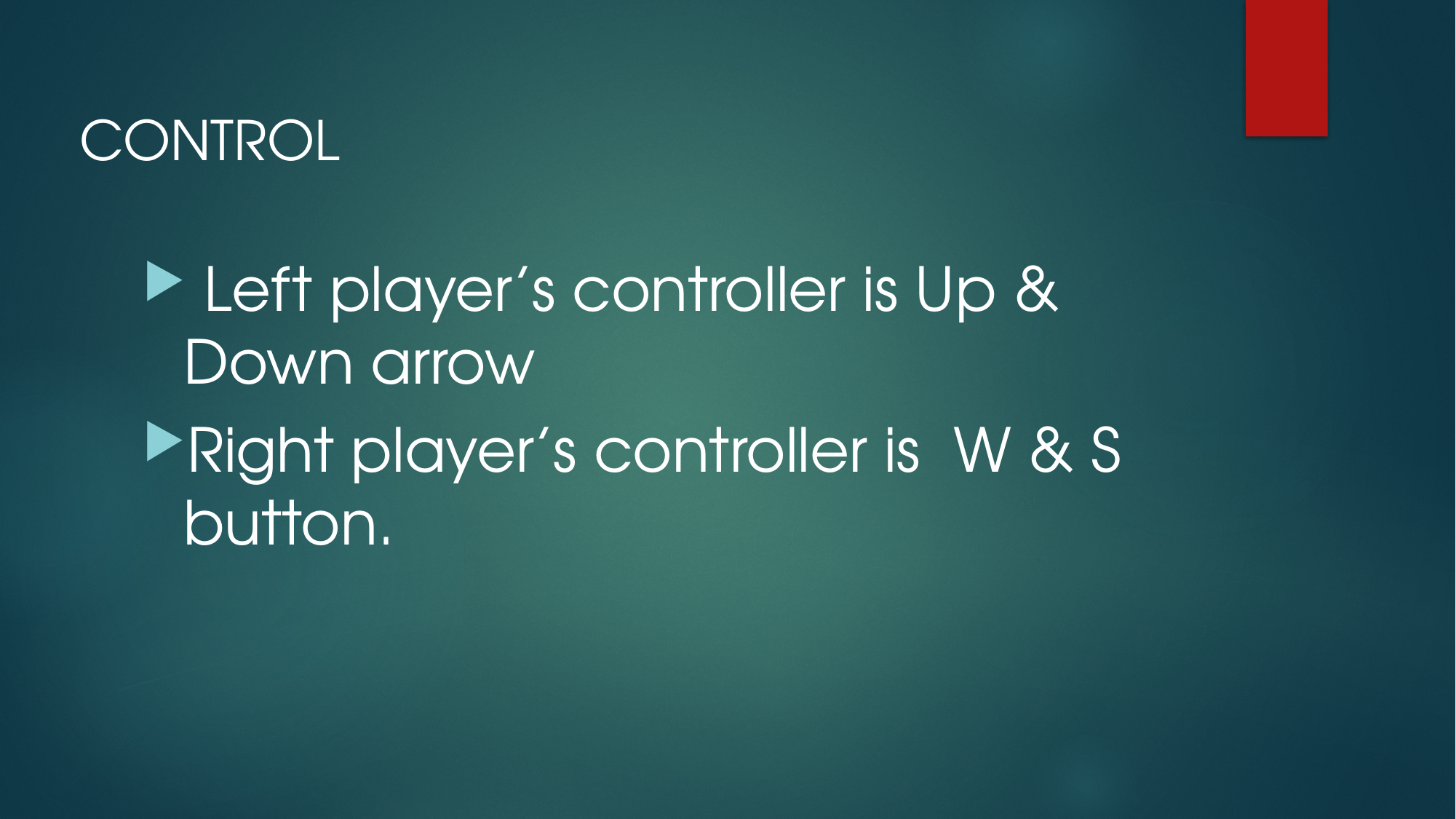

CONTROL
 Left player’s controller is Up & Down arrow
Right player’s controller is  W & S button.